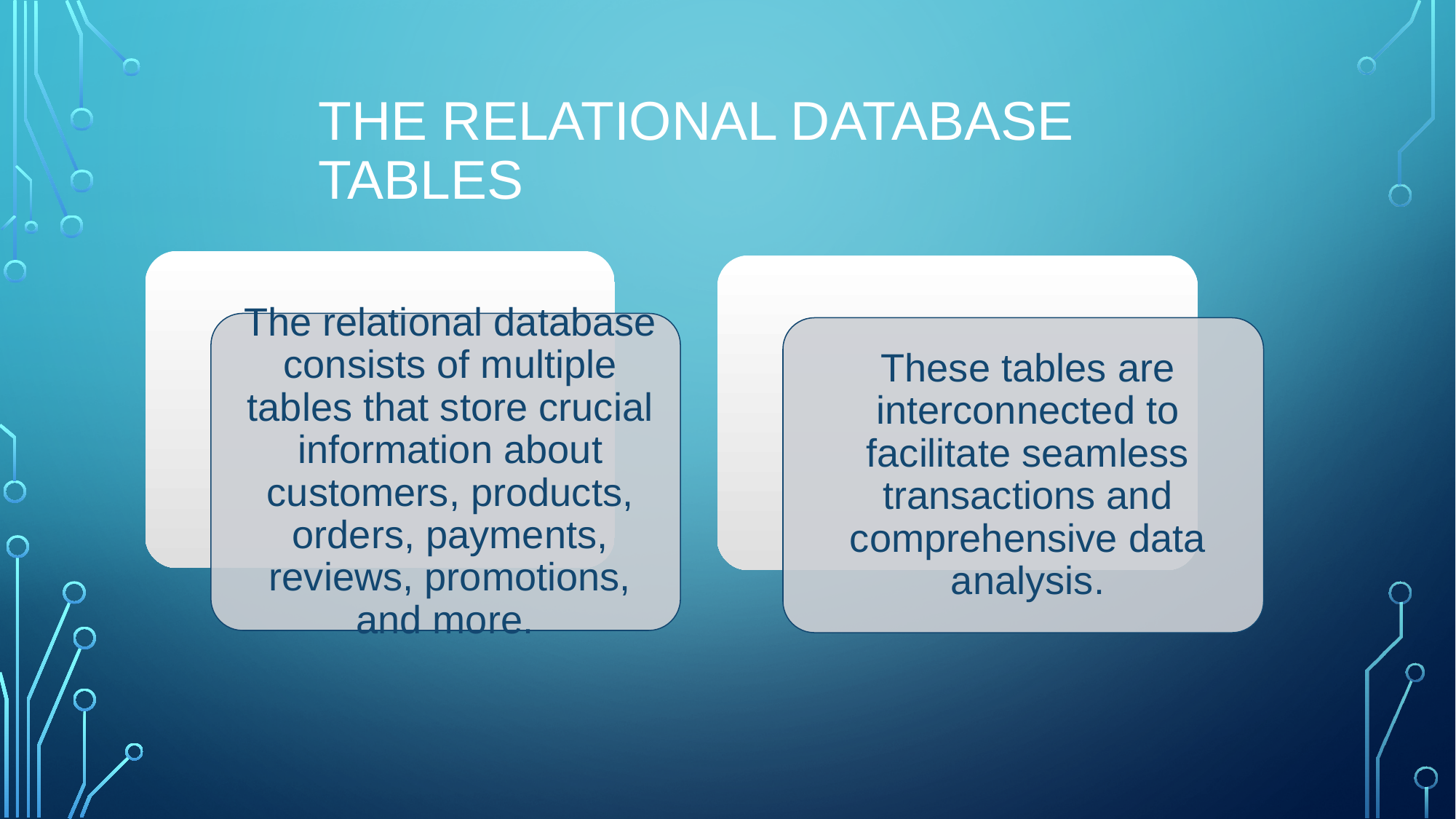

# THE RELATIONAL DATABASE TABLES
The relational database consists of multiple tables that store crucial information about customers, products, orders, payments, reviews, promotions, and more.
These tables are interconnected to facilitate seamless transactions and comprehensive data analysis.